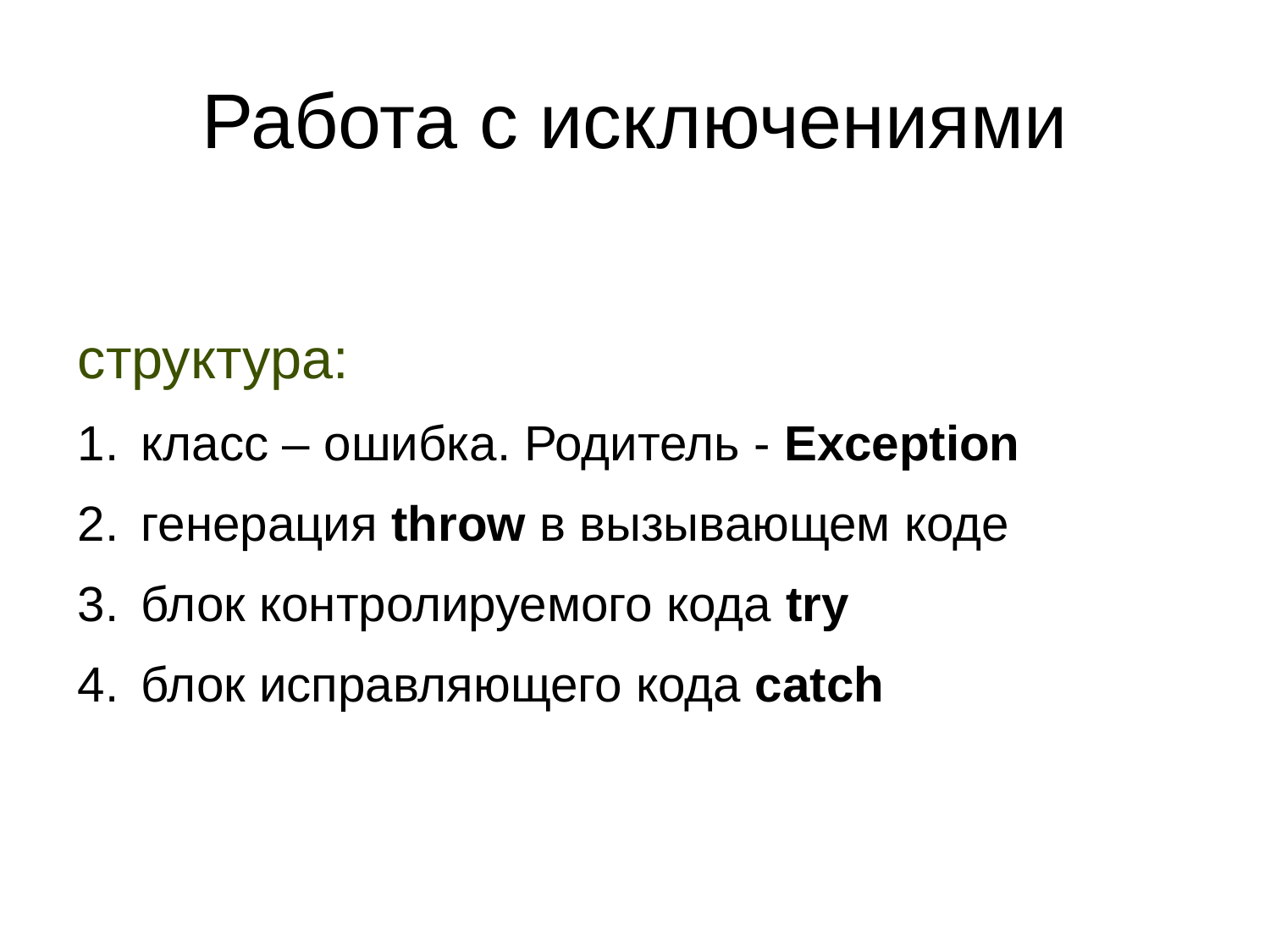

# Работа с исключениями
структура:
класс – ошибка. Родитель - Exception
генерация throw в вызывающем коде
блок контролируемого кода try
блок исправляющего кода catch